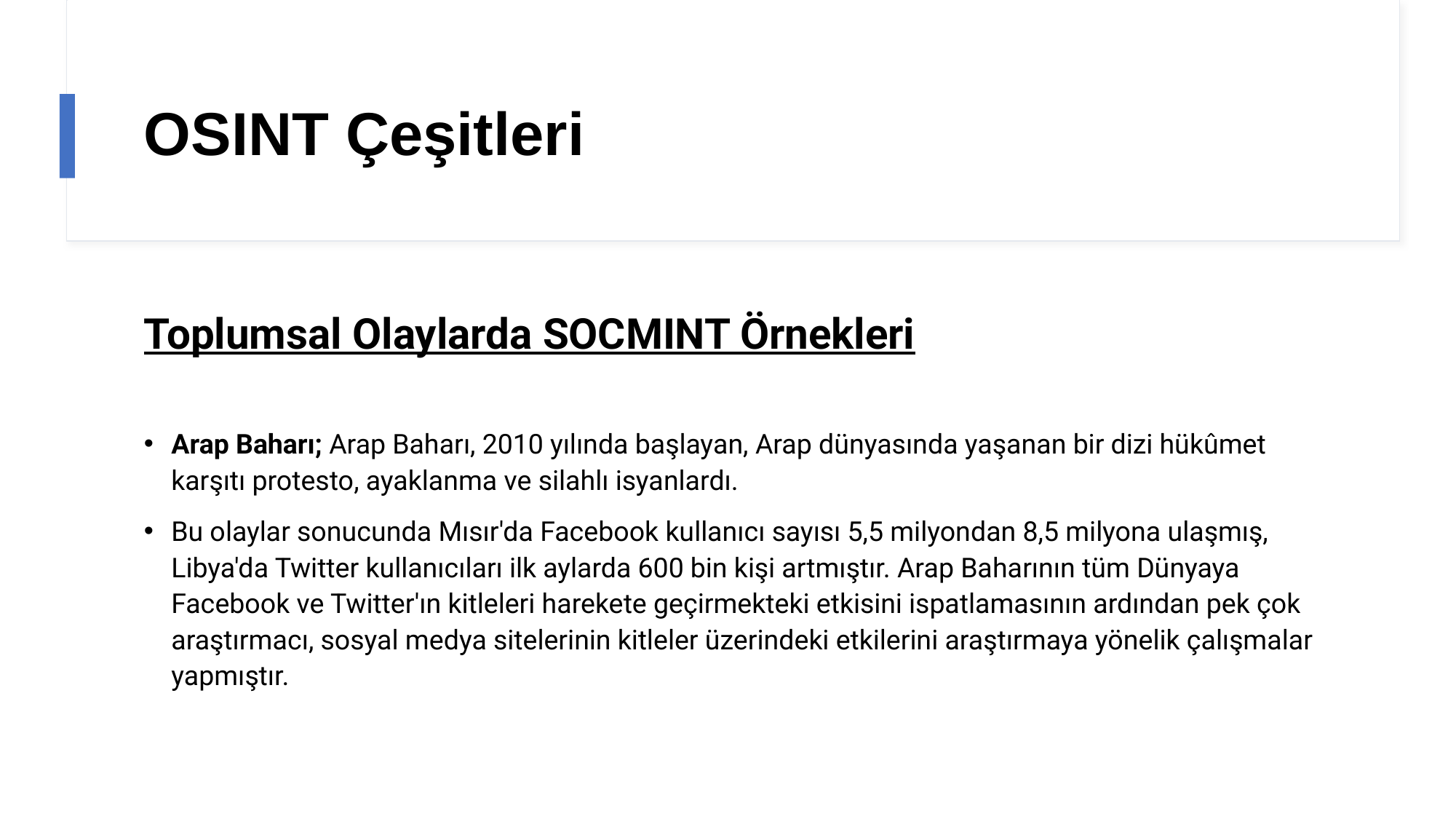

# OSINT Çeşitleri
Toplumsal Olaylarda SOCMINT Örnekleri

Arap Baharı; Arap Baharı, 2010 yılında başlayan, Arap dünyasında yaşanan bir dizi hükûmet karşıtı protesto, ayaklanma ve silahlı isyanlardı.
Bu olaylar sonucunda Mısır'da Facebook kullanıcı sayısı 5,5 milyondan 8,5 milyona ulaşmış, Libya'da Twitter kullanıcıları ilk aylarda 600 bin kişi artmıştır. Arap Baharının tüm Dünyaya Facebook ve Twitter'ın kitleleri harekete geçirmekteki etkisini ispatlamasının ardından pek çok araştırmacı, sosyal medya sitelerinin kitleler üzerindeki etkilerini araştırmaya yönelik çalışmalar yapmıştır.